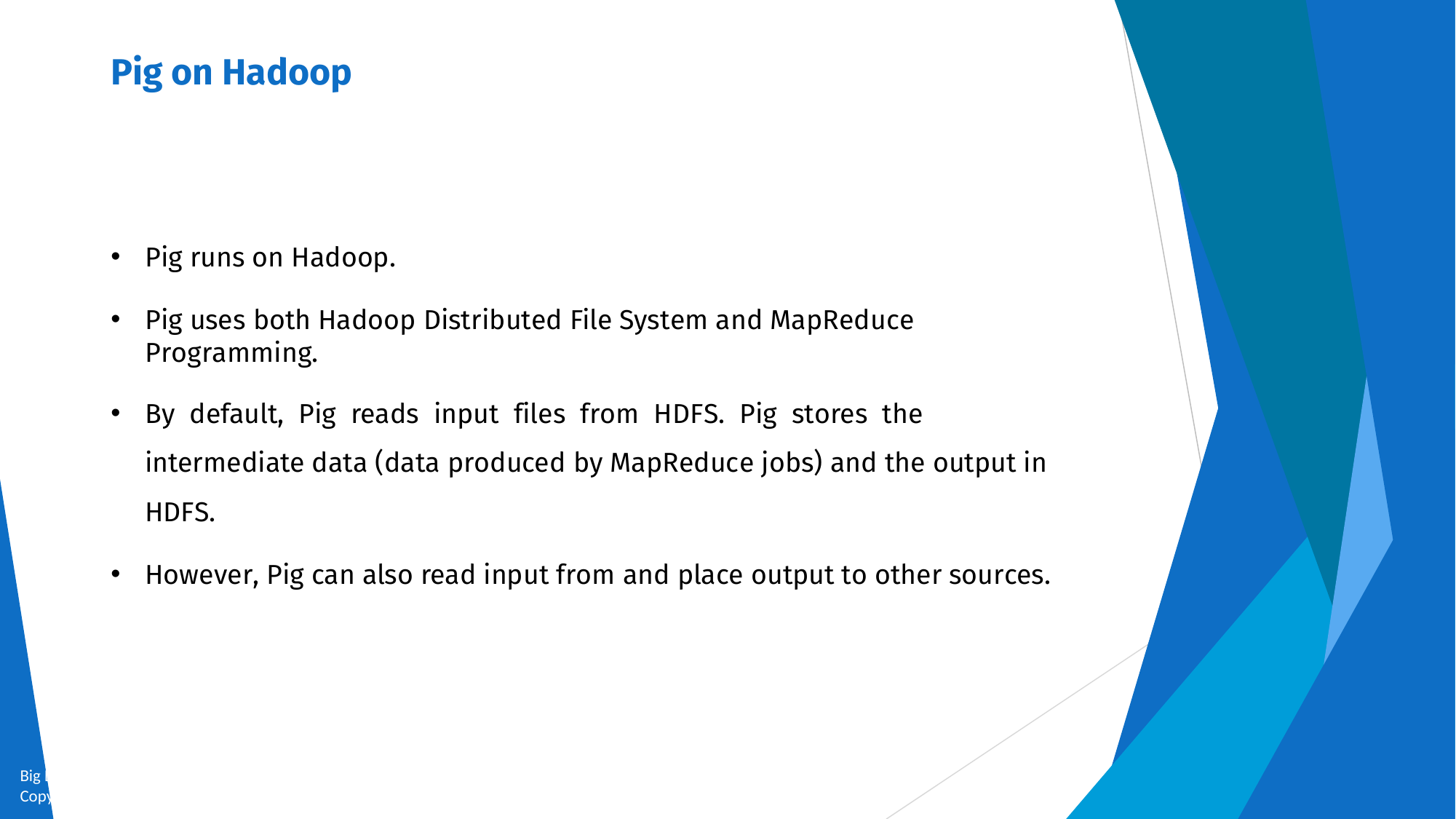

# Pig on Hadoop
Pig runs on Hadoop.

Pig uses both Hadoop Distributed File System and MapReduce Programming.
By  default,  Pig  reads  input  files  from  HDFS.  Pig  stores  the  intermediate data (data produced by MapReduce jobs) and the output in HDFS.

However, Pig can also read input from and place output to other sources.
Big Data and Analytics by Seema Acharya and Subhashini Chellappan
Copyright 2015, WILEY INDIA PVT. LTD.